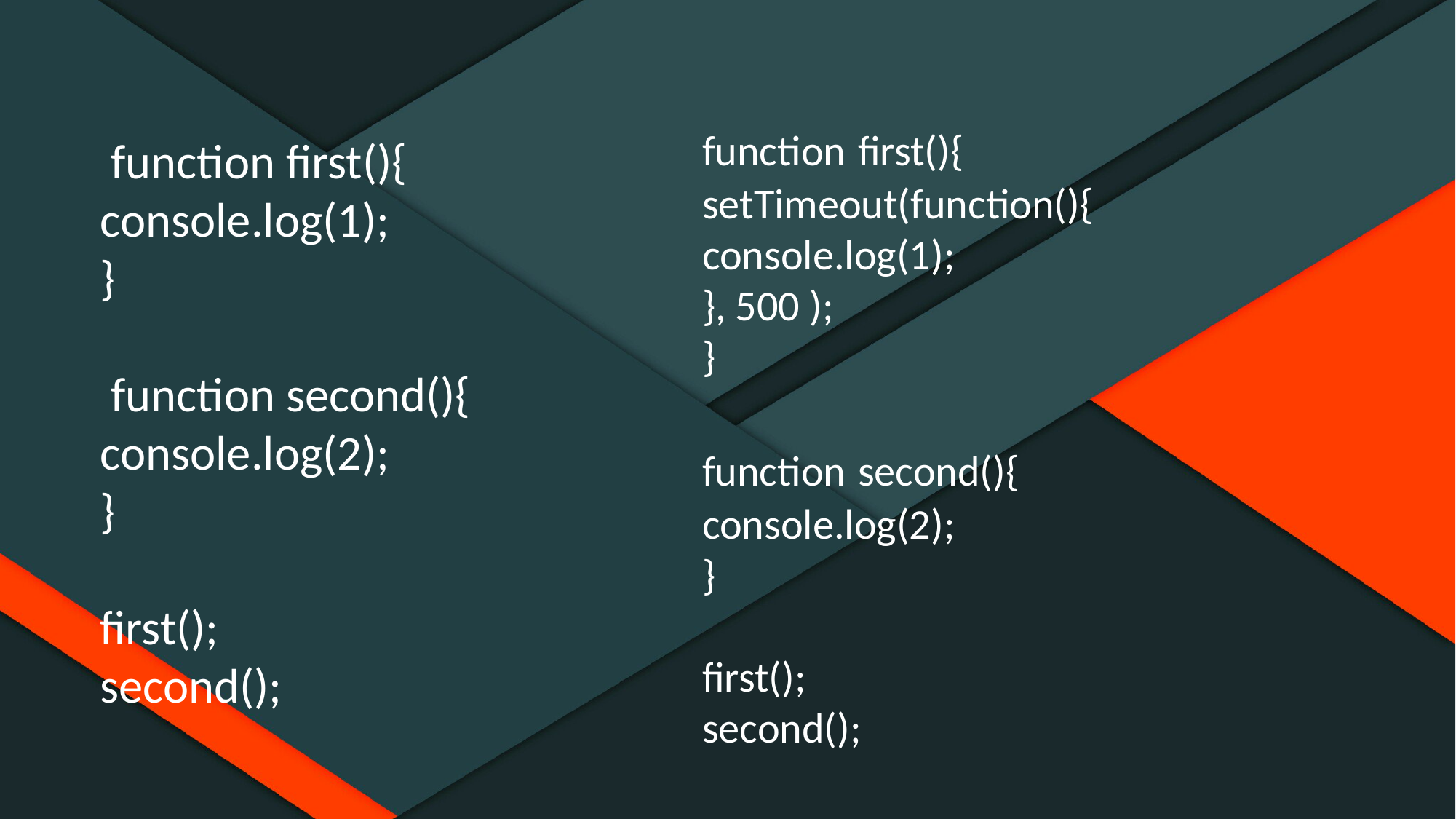

function first(){
setTimeout(function(){
console.log(1);
}, 500 );
}

function second(){
console.log(2);
}

first();
second();
 function first(){
console.log(1);
}

 function second(){
console.log(2);
}

first();
second();